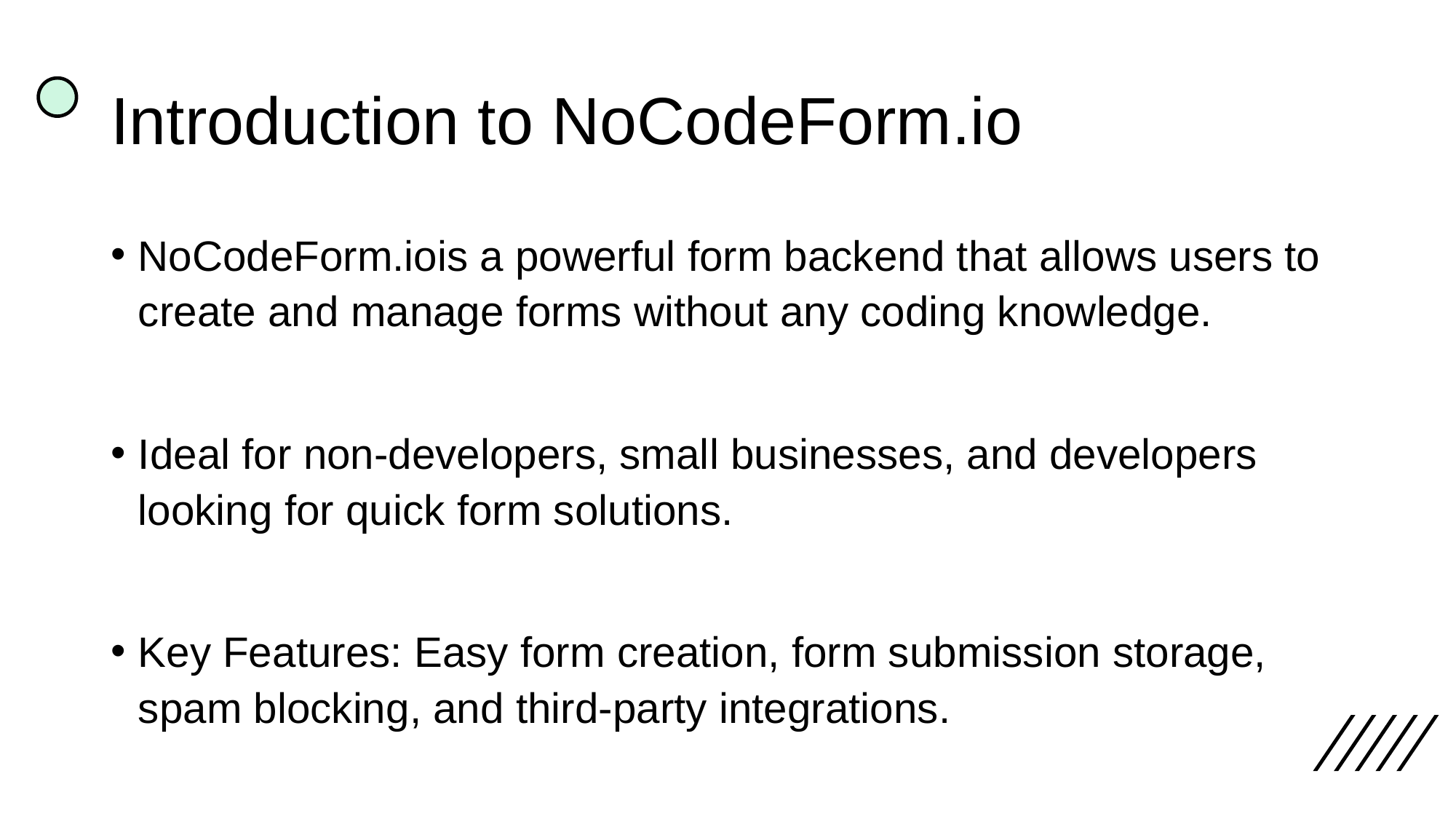

# Introduction to NoCodeForm.io
NoCodeForm.iois a powerful form backend that allows users to create and manage forms without any coding knowledge.

Ideal for non-developers, small businesses, and developers looking for quick form solutions.

Key Features: Easy form creation, form submission storage, spam blocking, and third-party integrations.